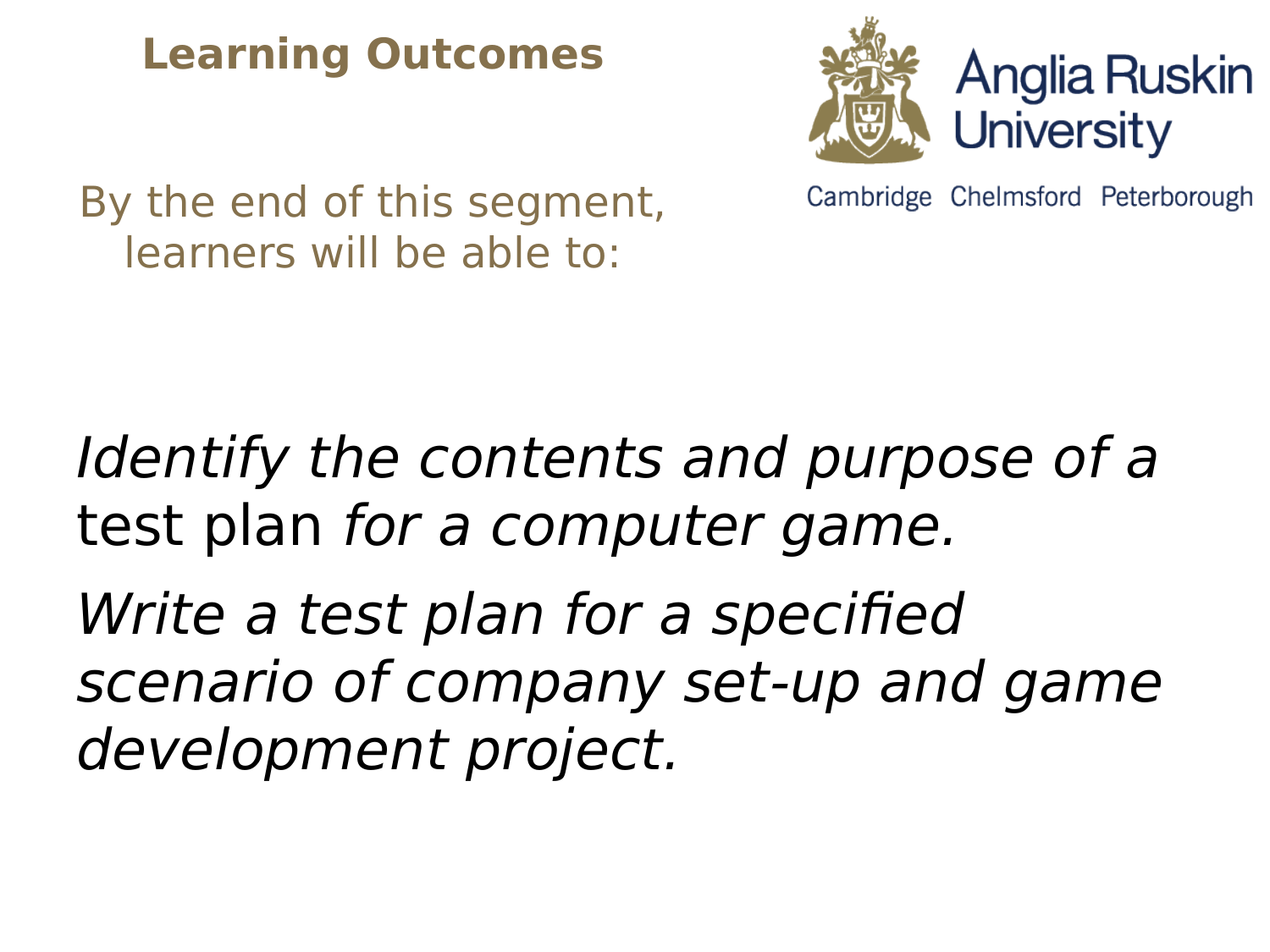

Identify the contents and purpose of a test plan for a computer game.
Write a test plan for a specified scenario of company set-up and game development project.